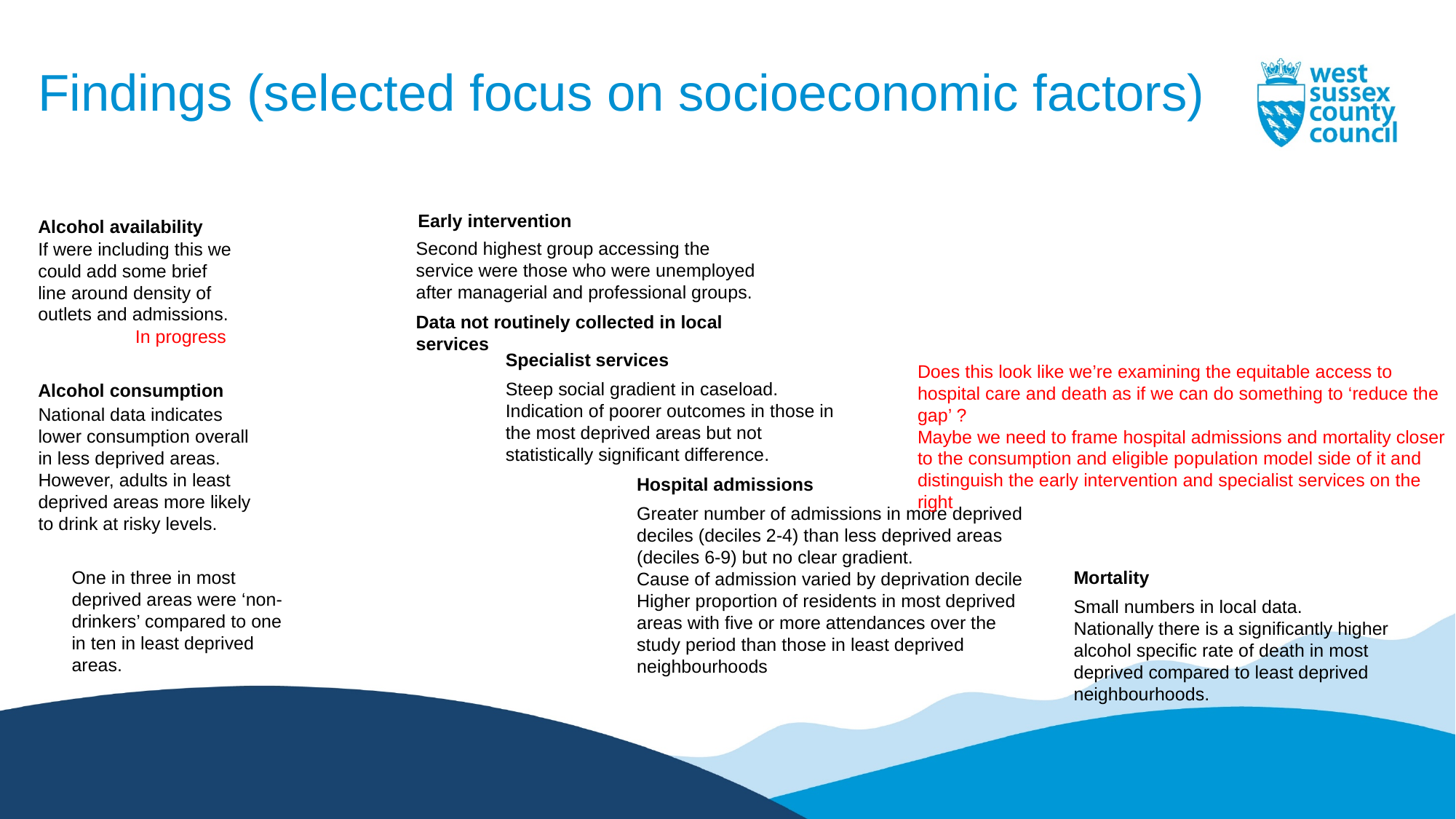

# Findings (selected focus on socioeconomic factors)
Early intervention
Alcohol availability
Second highest group accessing the service were those who were unemployed after managerial and professional groups.

If were including this we could add some brief line around density of outlets and admissions.
Data not routinely collected in local services
In progress
Specialist services
Does this look like we’re examining the equitable access to hospital care and death as if we can do something to ‘reduce the gap’ ?
Maybe we need to frame hospital admissions and mortality closer to the consumption and eligible population model side of it and distinguish the early intervention and specialist services on the right
Steep social gradient in caseload.
Indication of poorer outcomes in those in the most deprived areas but not statistically significant difference.
Alcohol consumption
National data indicates lower consumption overall in less deprived areas.
However, adults in least deprived areas more likely to drink at risky levels.
Hospital admissions
Greater number of admissions in more deprived deciles (deciles 2-4) than less deprived areas (deciles 6-9) but no clear gradient.
Cause of admission varied by deprivation decile
Higher proportion of residents in most deprived areas with five or more attendances over the study period than those in least deprived neighbourhoods
One in three in most deprived areas were ‘non-drinkers’ compared to one in ten in least deprived areas.
Mortality
Small numbers in local data.
Nationally there is a significantly higher alcohol specific rate of death in most deprived compared to least deprived neighbourhoods.